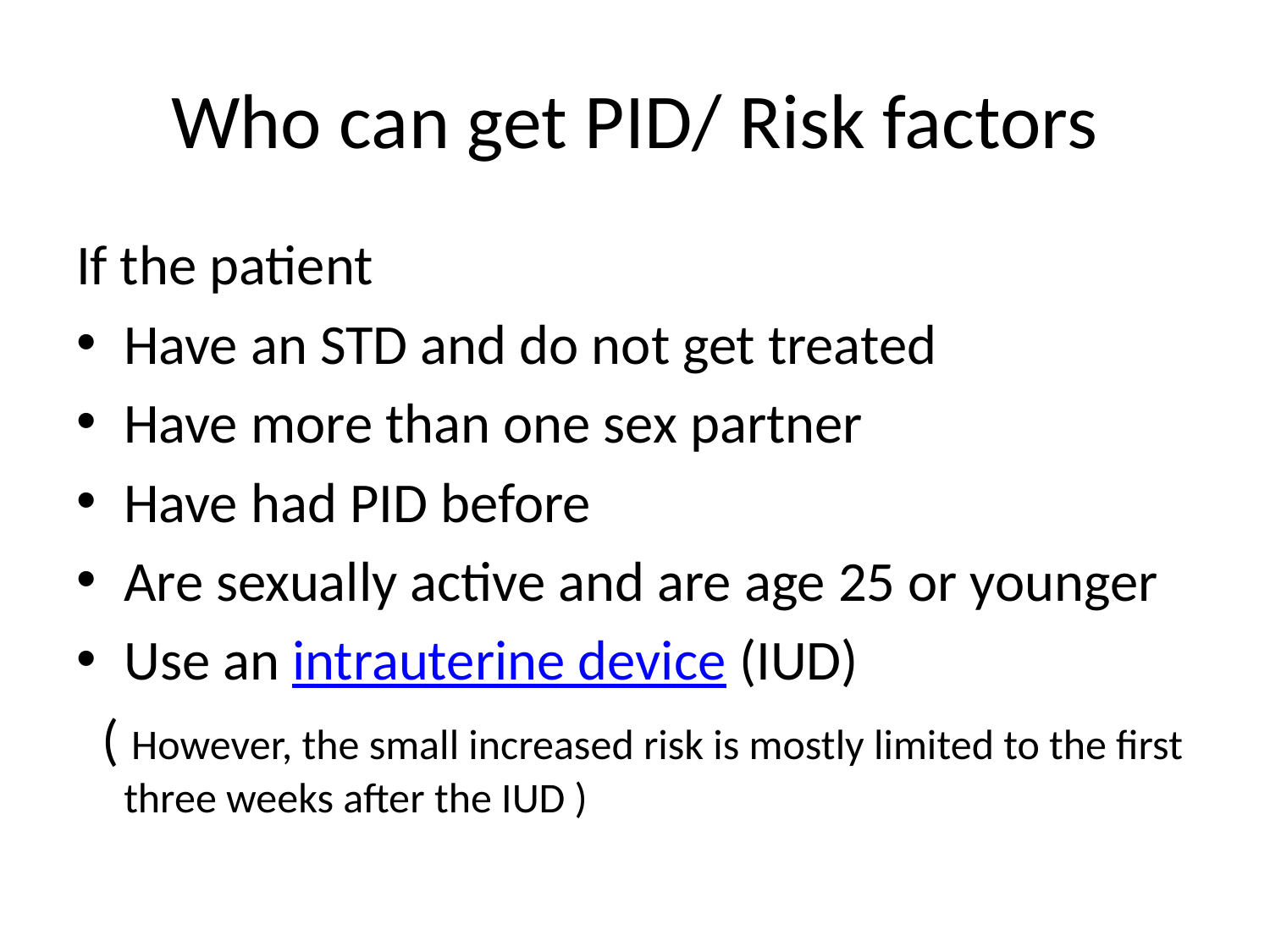

# Who can get PID/ Risk factors
If the patient
Have an STD and do not get treated
Have more than one sex partner
Have had PID before
Are sexually active and are age 25 or younger
Use an intrauterine device (IUD)
  ( However, the small increased risk is mostly limited to the first three weeks after the IUD )